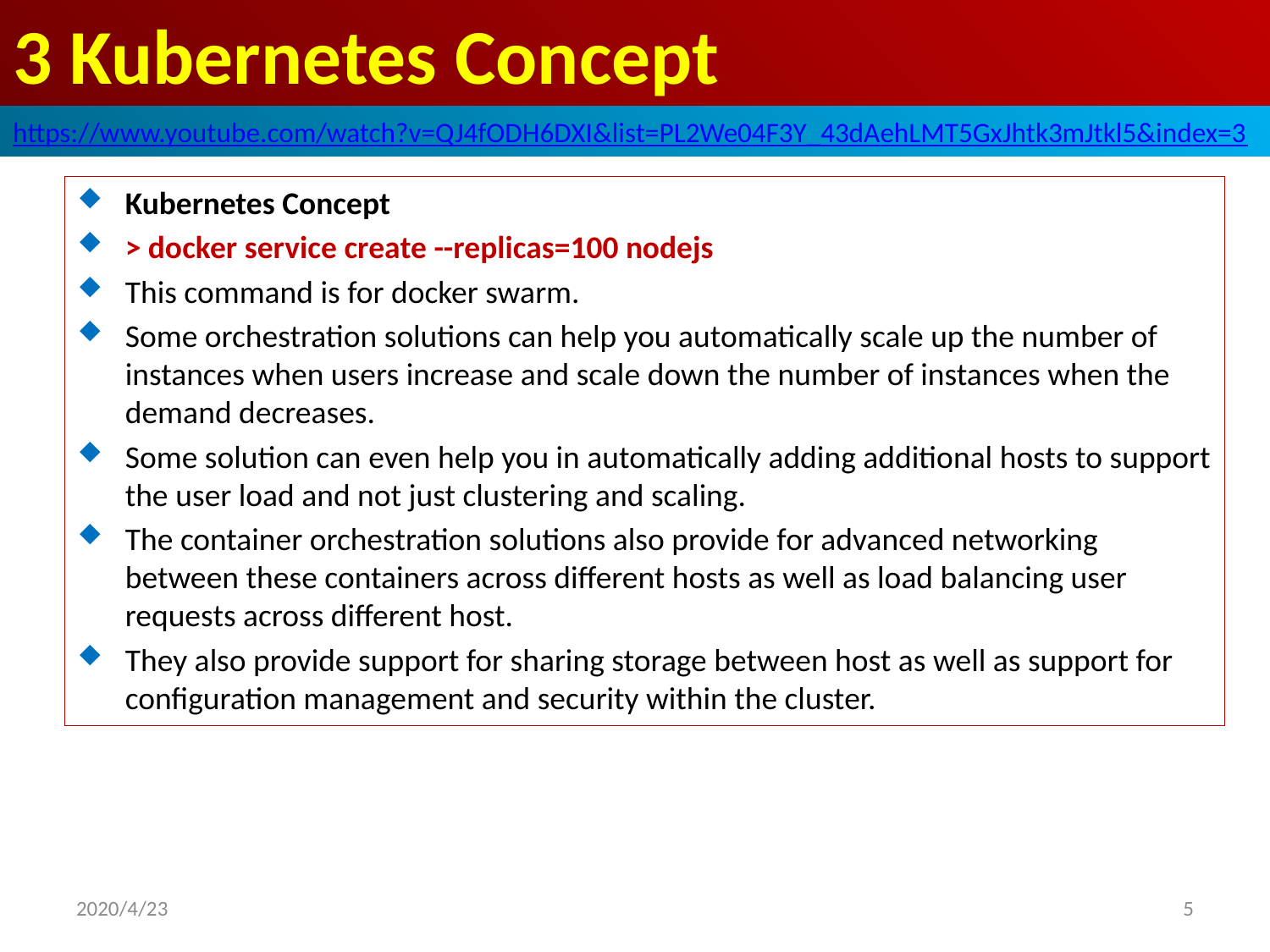

# 3 Kubernetes Concept
https://www.youtube.com/watch?v=QJ4fODH6DXI&list=PL2We04F3Y_43dAehLMT5GxJhtk3mJtkl5&index=3
Kubernetes Concept
> docker service create --replicas=100 nodejs
This command is for docker swarm.
Some orchestration solutions can help you automatically scale up the number of instances when users increase and scale down the number of instances when the demand decreases.
Some solution can even help you in automatically adding additional hosts to support the user load and not just clustering and scaling.
The container orchestration solutions also provide for advanced networking between these containers across different hosts as well as load balancing user requests across different host.
They also provide support for sharing storage between host as well as support for configuration management and security within the cluster.
2020/4/23
5